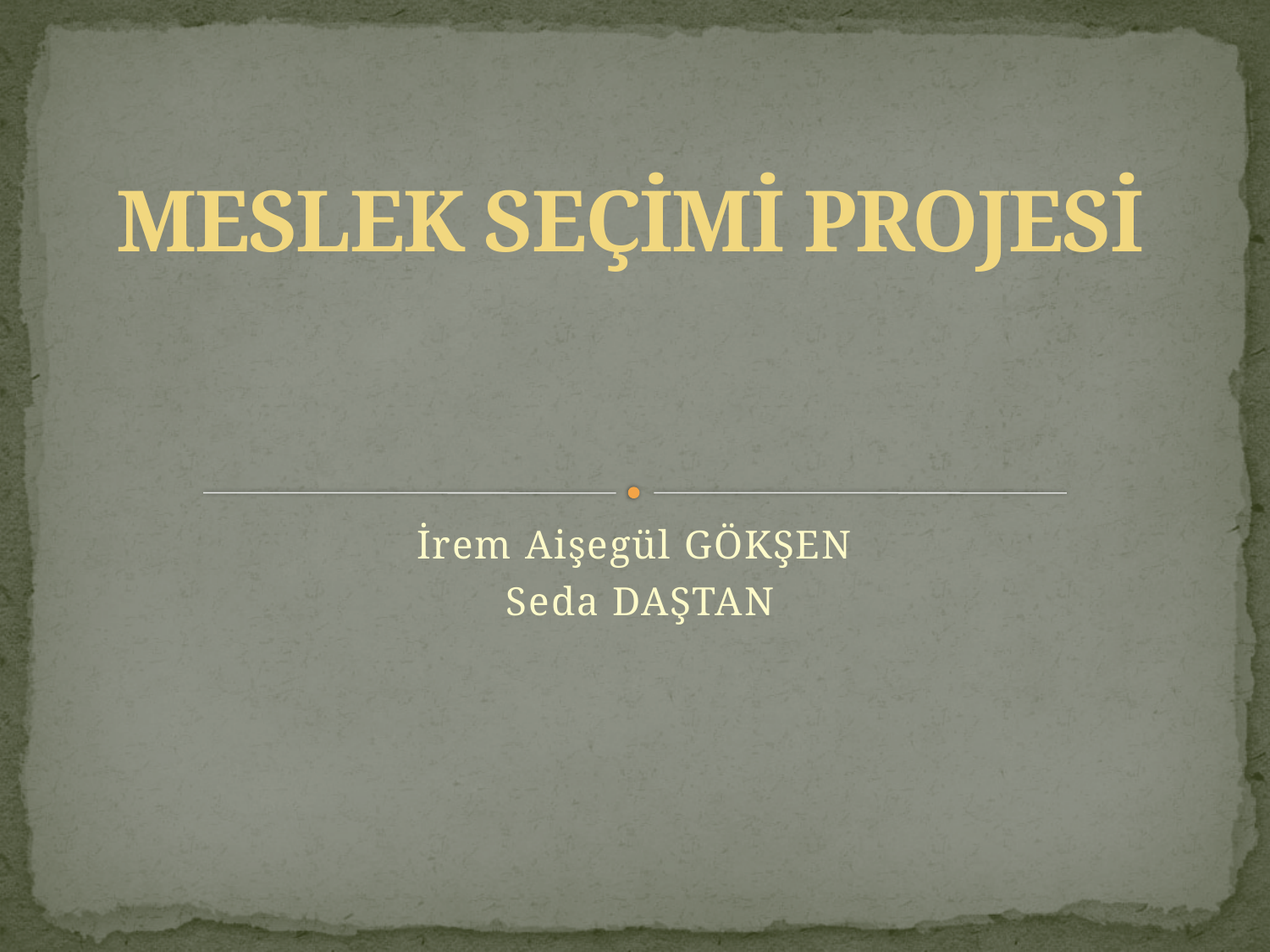

# MESLEK SEÇİMİ PROJESİ
İrem Aişegül GÖKŞEN
Seda DAŞTAN